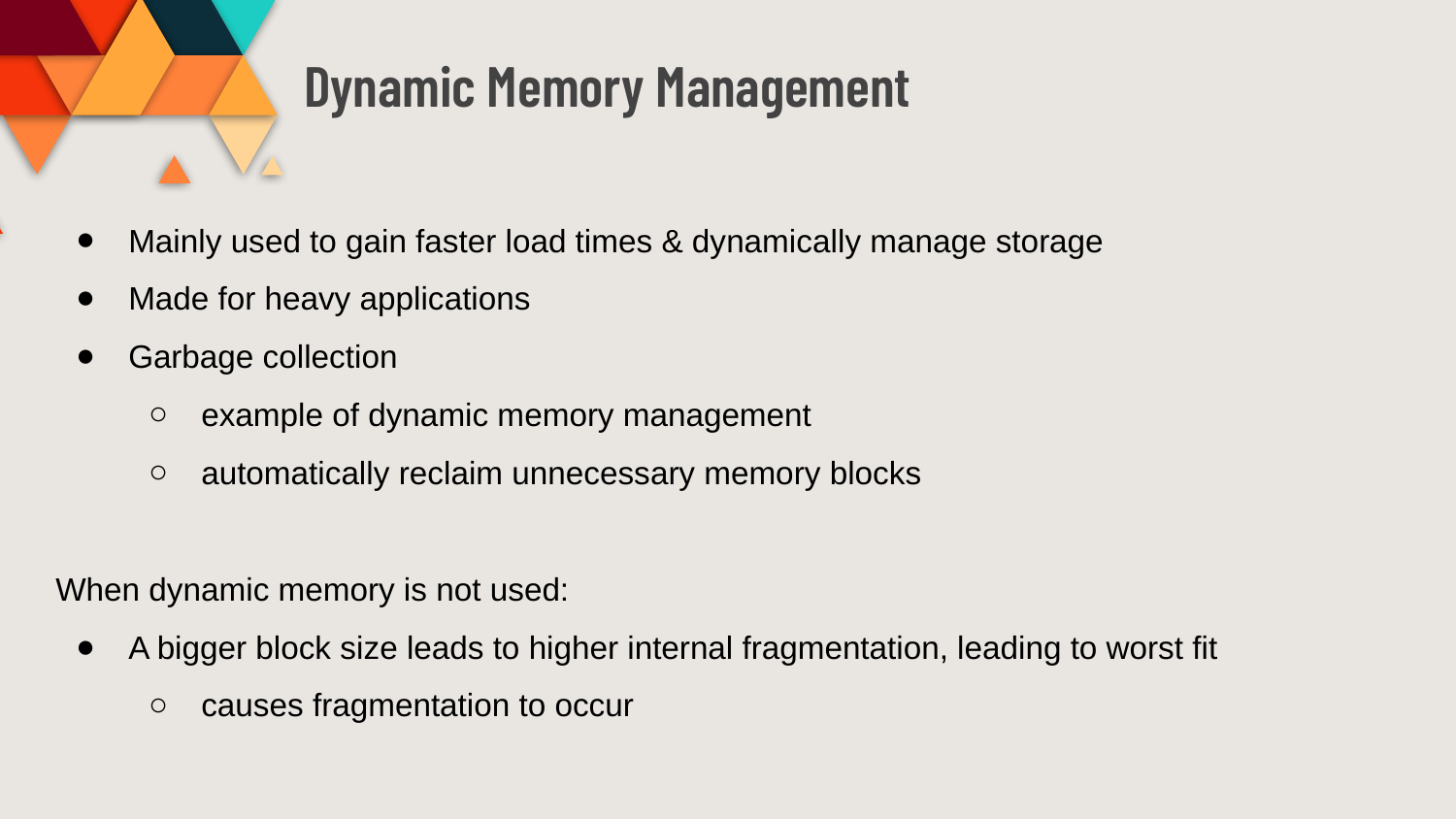

Dynamic Memory Management
Mainly used to gain faster load times & dynamically manage storage
Made for heavy applications
Garbage collection
example of dynamic memory management
automatically reclaim unnecessary memory blocks

When dynamic memory is not used:
A bigger block size leads to higher internal fragmentation, leading to worst fit
causes fragmentation to occur